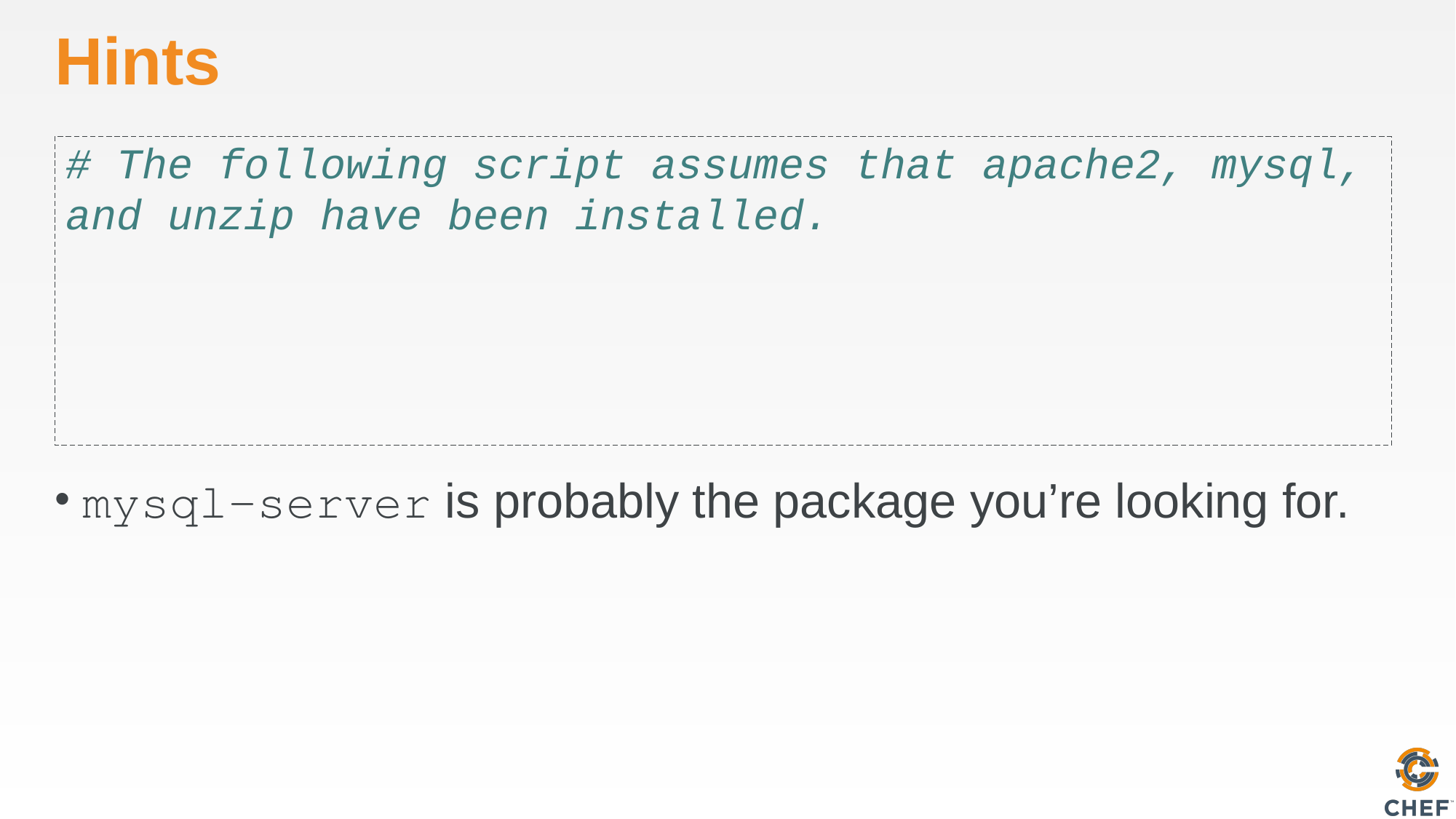

# Hints
# The following script assumes that apache2, mysql, and unzip have been installed.
mysql-server is probably the package you’re looking for.